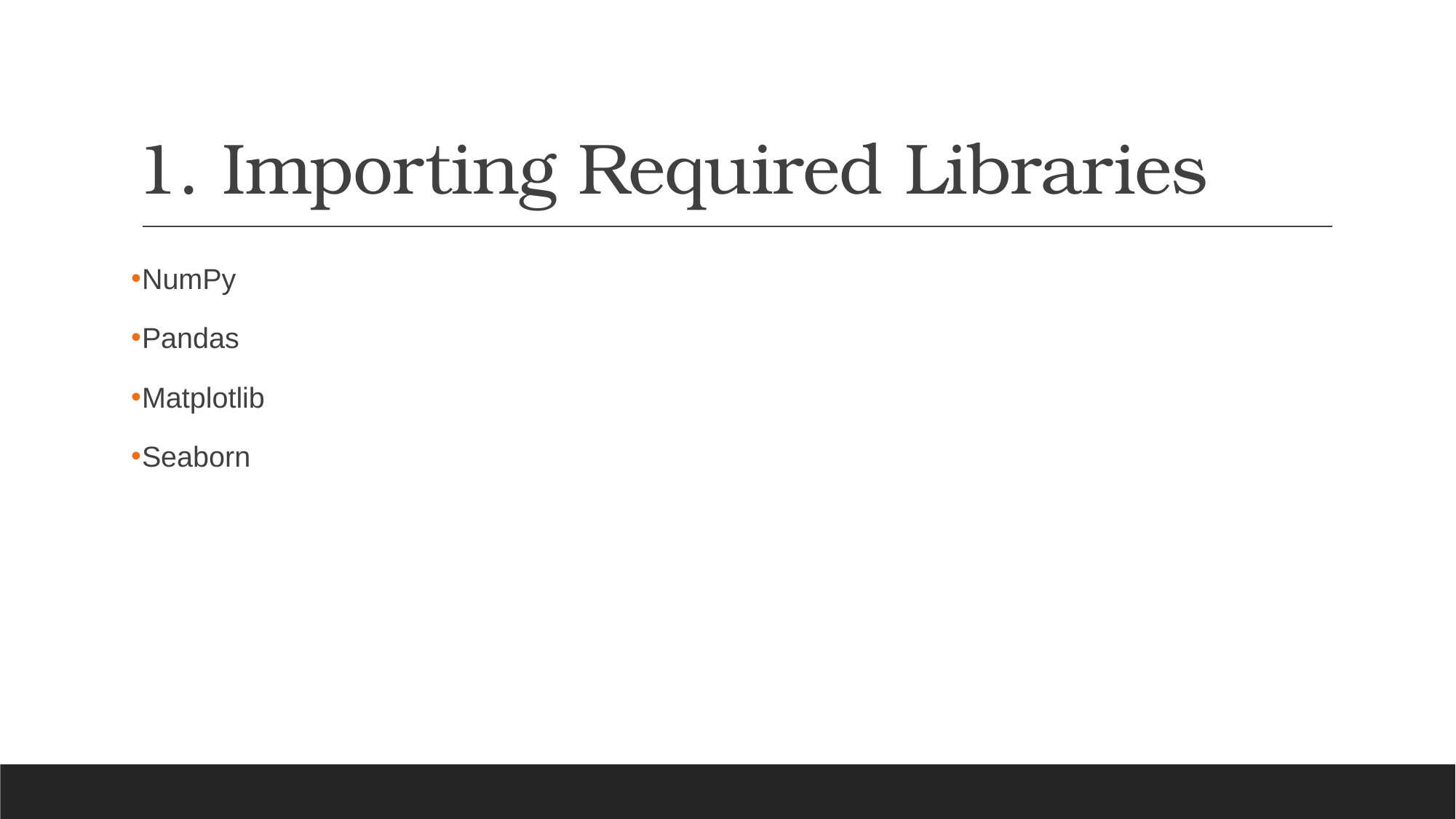

# 1. Importing Required Libraries
NumPy
Pandas
Matplotlib
Seaborn